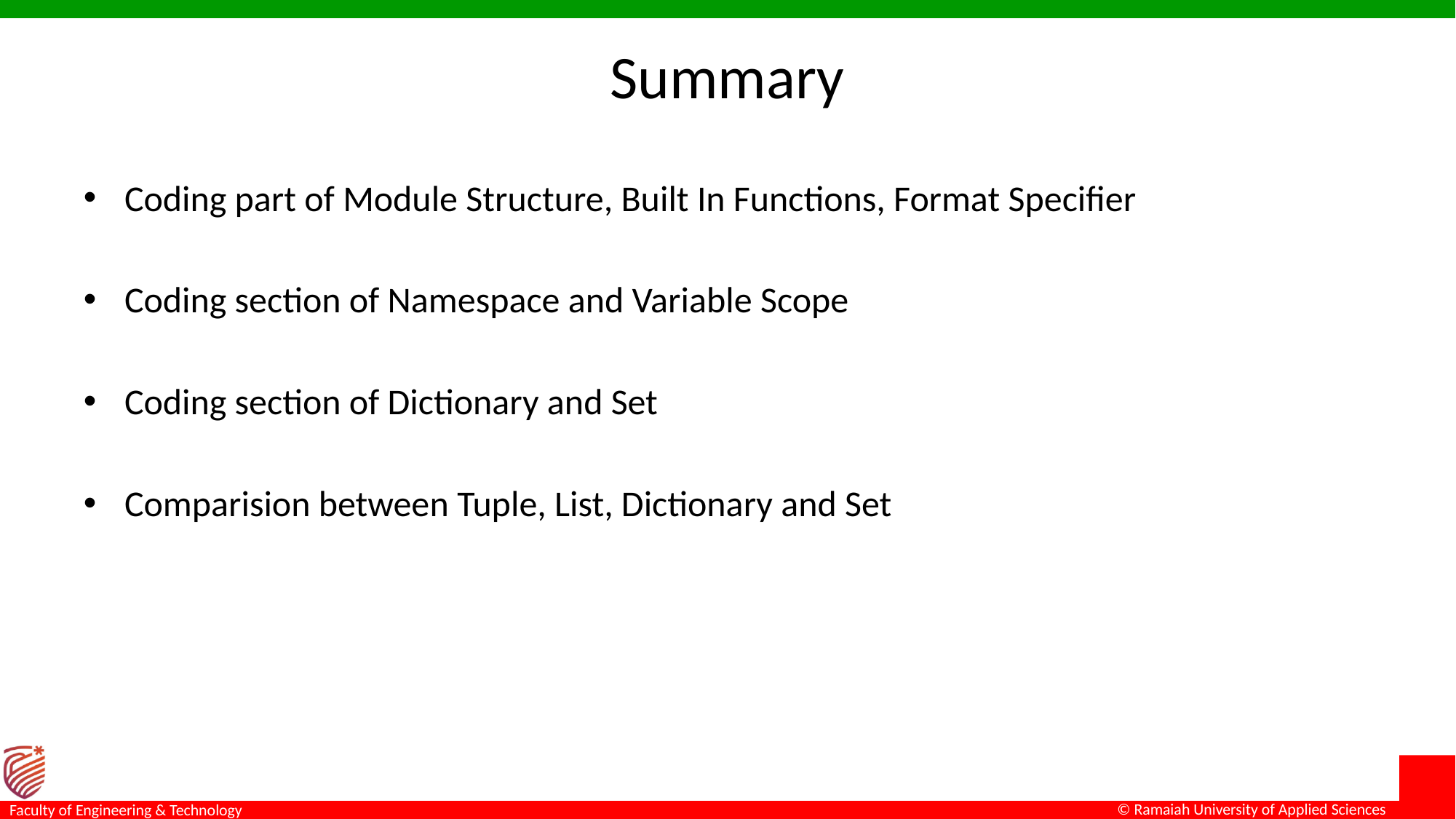

# Summary
Coding part of Module Structure, Built In Functions, Format Specifier

Coding section of Namespace and Variable Scope

Coding section of Dictionary and Set

Comparision between Tuple, List, Dictionary and Set